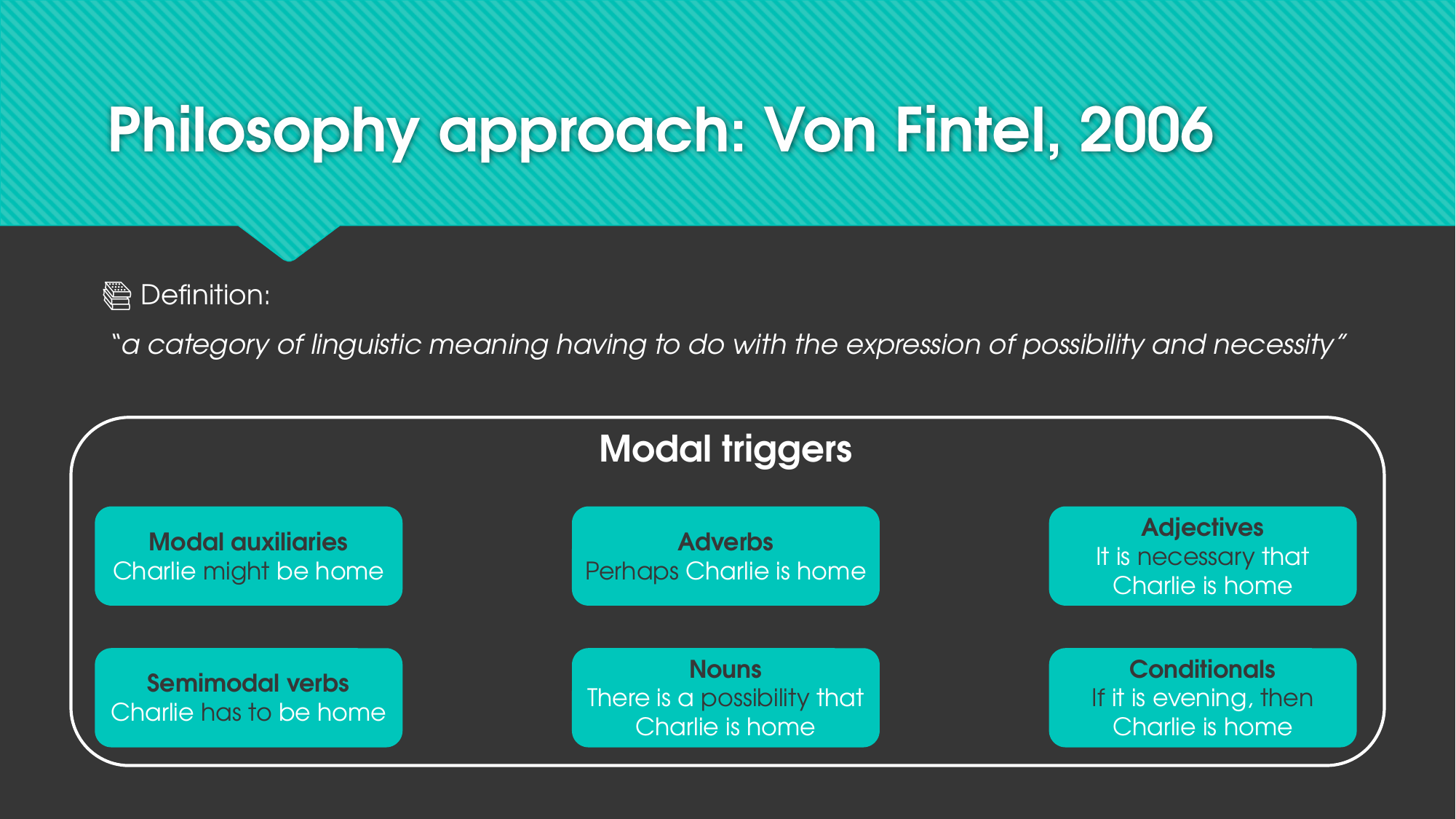

# Philosophy approach: Von Fintel, 2006
📚 Definition:
“a category of linguistic meaning having to do with the expression of possibility and necessity”

Modal triggers

Modal auxiliaries
Charlie might be home

Adverbs
Perhaps Charlie is home
Adjectives
It is necessary that Charlie is home

Semimodal verbs
Charlie has to be home
Nouns
There is a possibility that Charlie is home

Conditionals
If it is evening, then Charlie is home